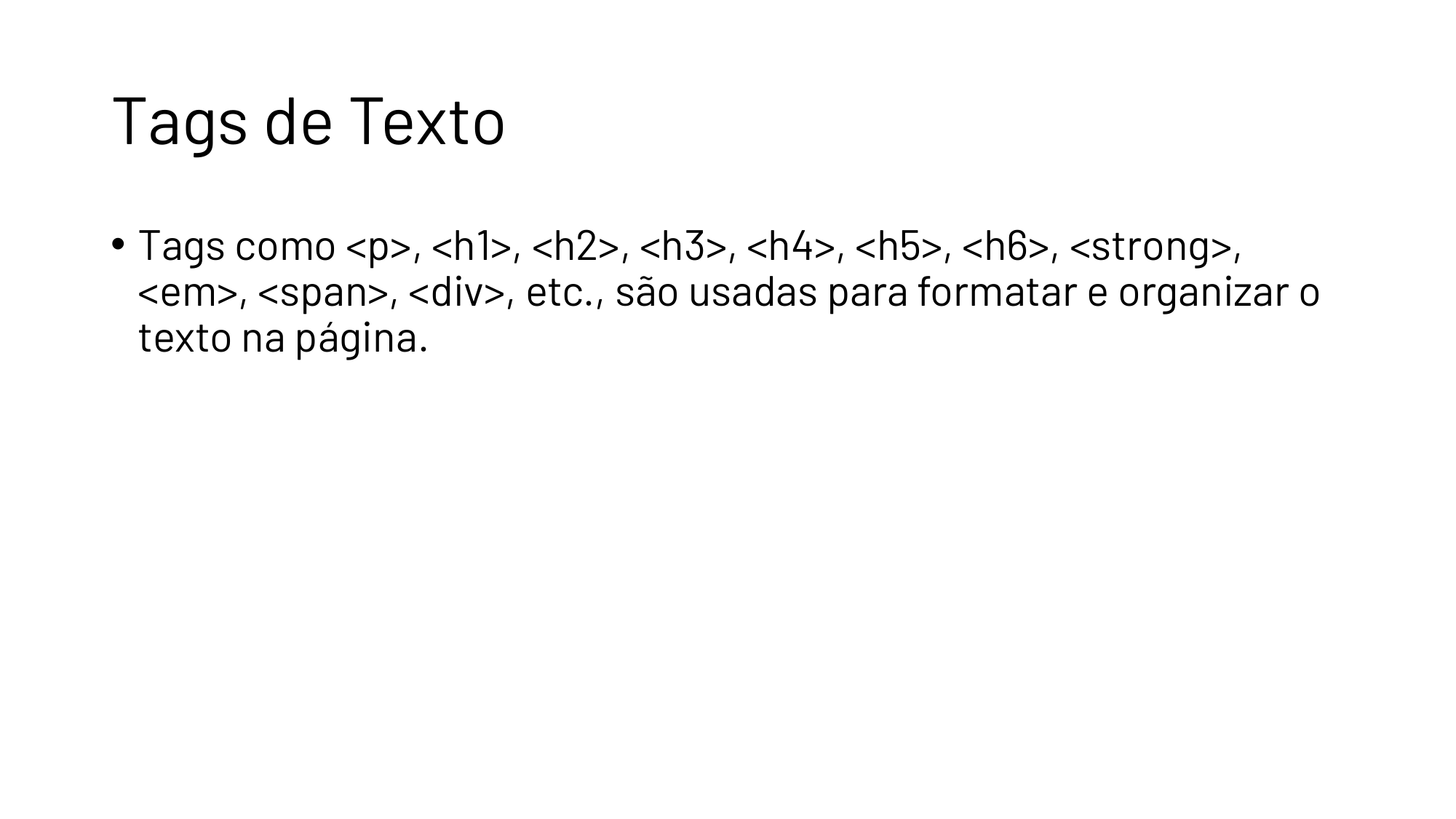

# Tags de Texto
Tags como <p>, <h1>, <h2>, <h3>, <h4>, <h5>, <h6>, <strong>, <em>, <span>, <div>, etc., são usadas para formatar e organizar o texto na página.